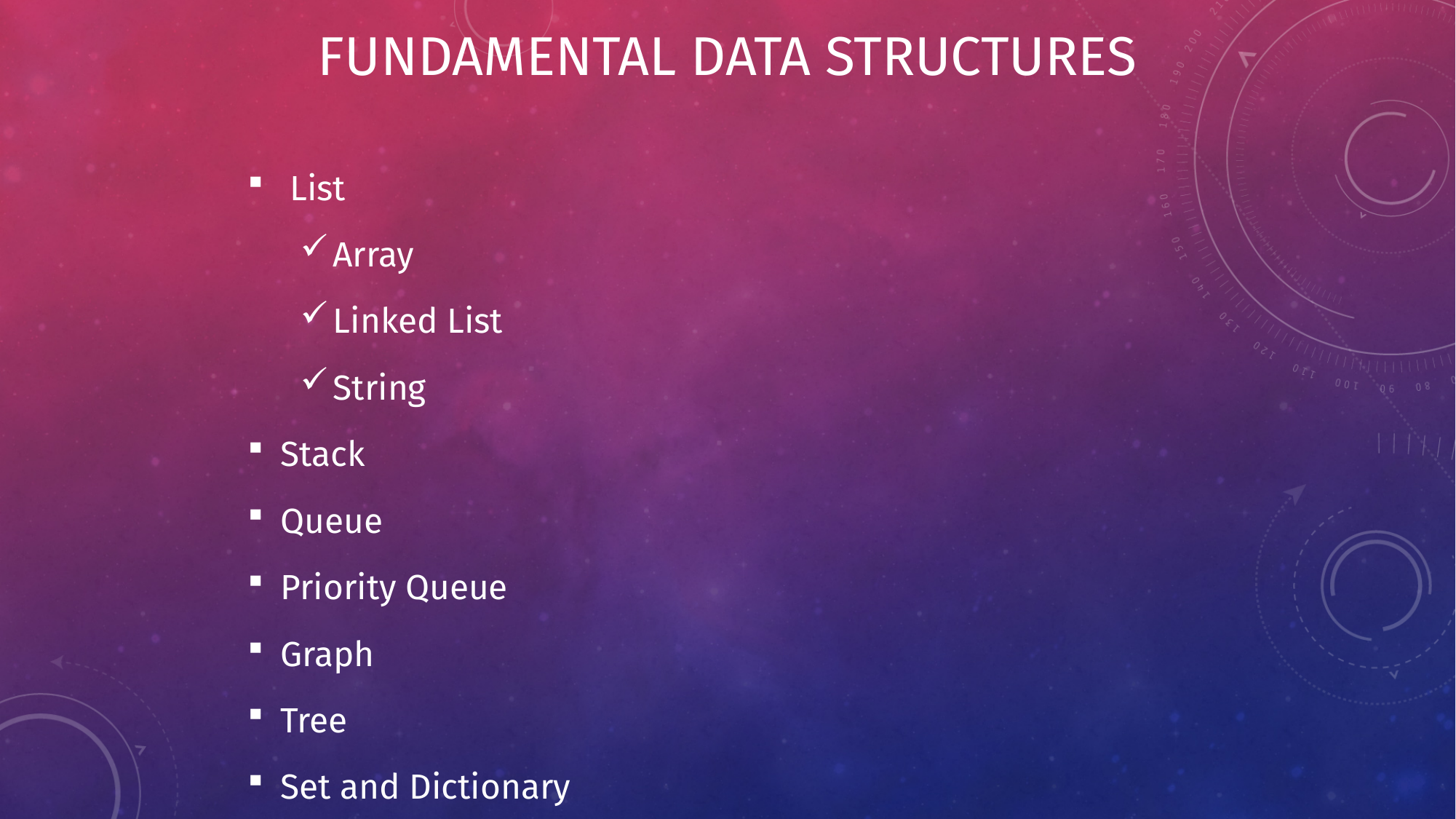

# Fundamental data structures
 List
Array
Linked List
String
Stack
Queue
Priority Queue
Graph
Tree
Set and Dictionary